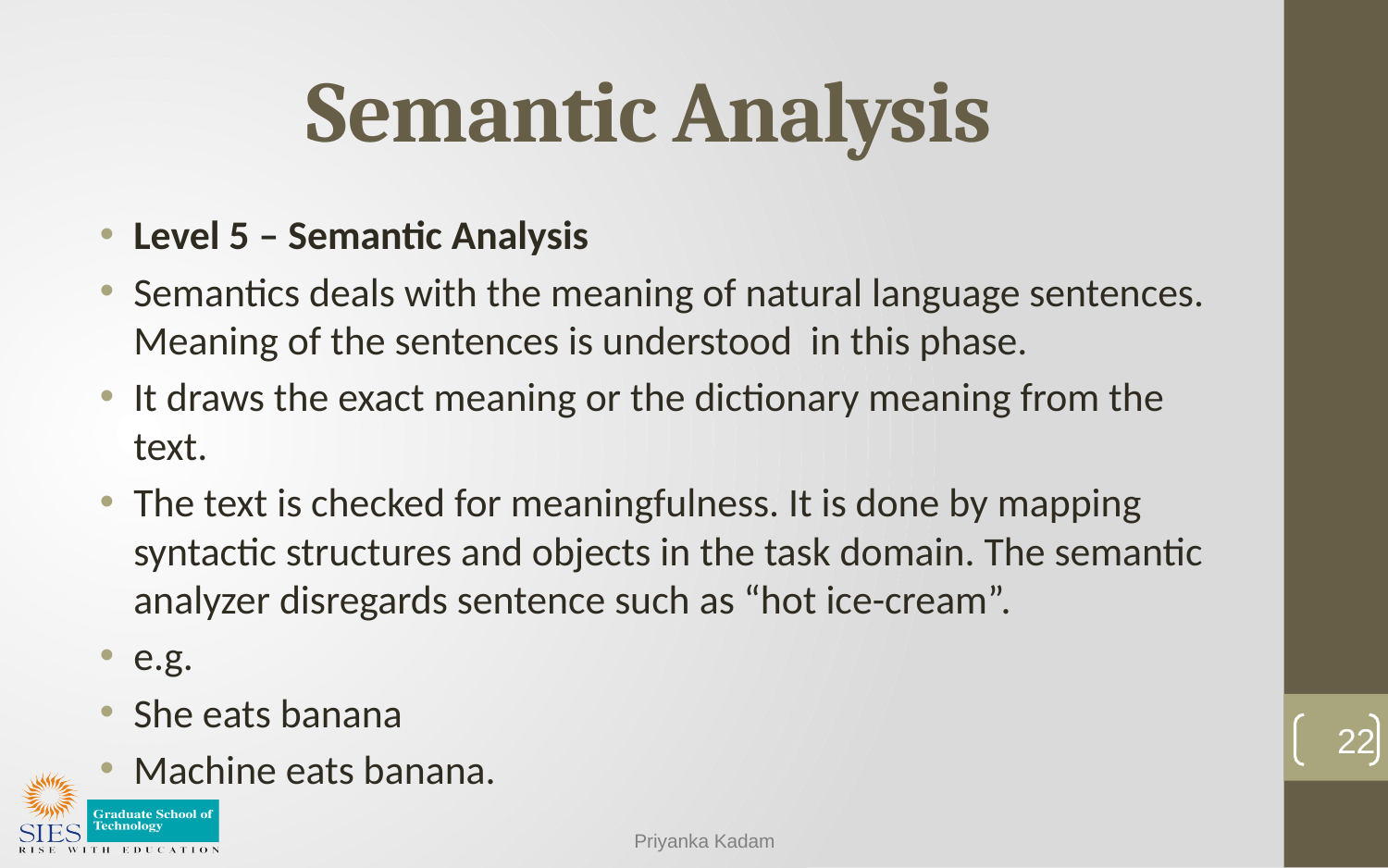

# Semantic Analysis
Level 5 – Semantic Analysis
Semantics deals with the meaning of natural language sentences. Meaning of the sentences is understood  in this phase.
It draws the exact meaning or the dictionary meaning from the text.
The text is checked for meaningfulness. It is done by mapping syntactic structures and objects in the task domain. The semantic analyzer disregards sentence such as “hot ice-cream”.
e.g.
She eats banana
Machine eats banana.

22